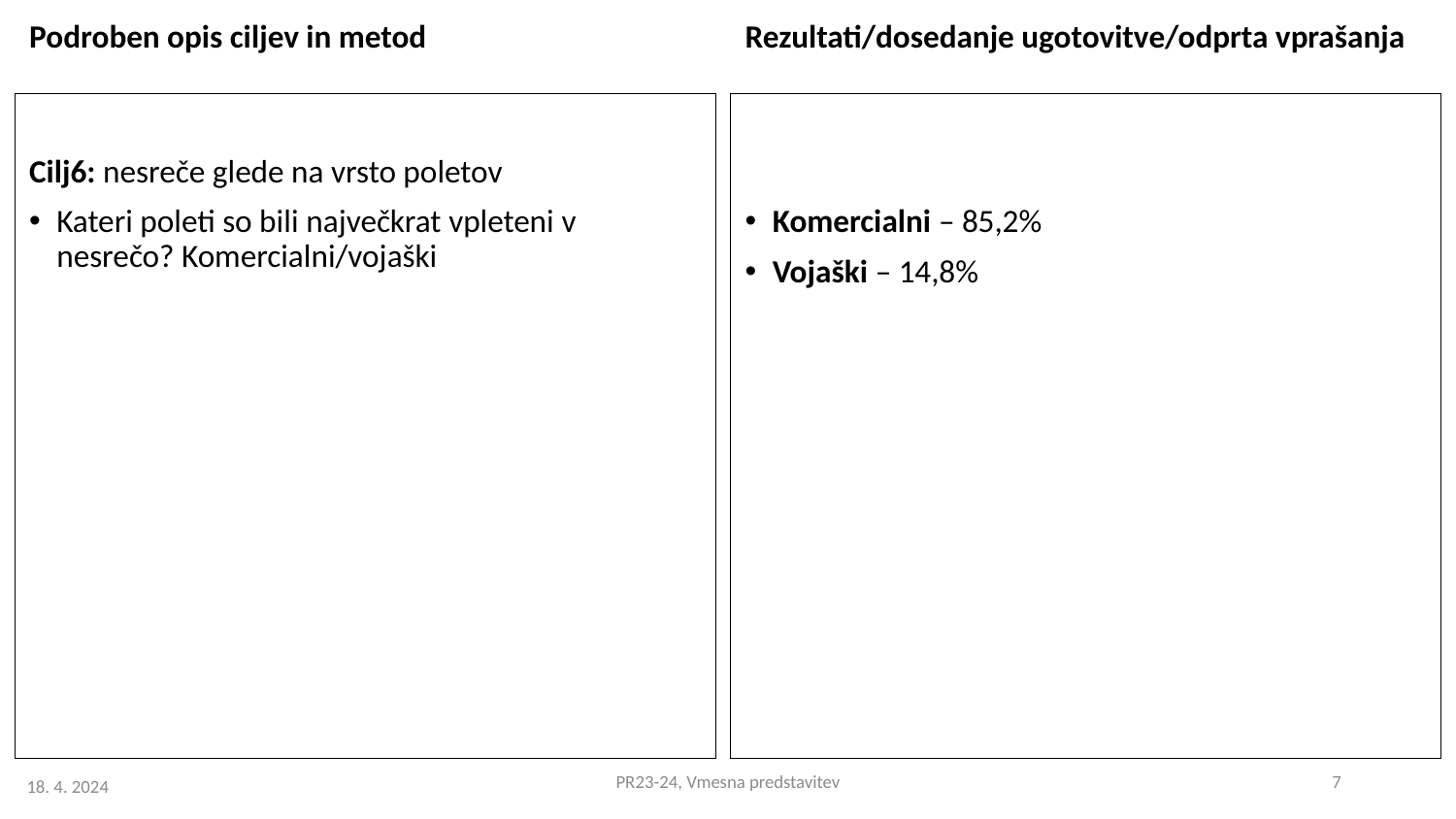

Podroben opis ciljev in metod
Rezultati/dosedanje ugotovitve/odprta vprašanja

Cilj6: nesreče glede na vrsto poletov
Kateri poleti so bili največkrat vpleteni v nesrečo? Komercialni/vojaški

Komercialni – 85,2%
Vojaški – 14,8%

PR23-24, Vmesna predstavitev
7
18. 4. 2024